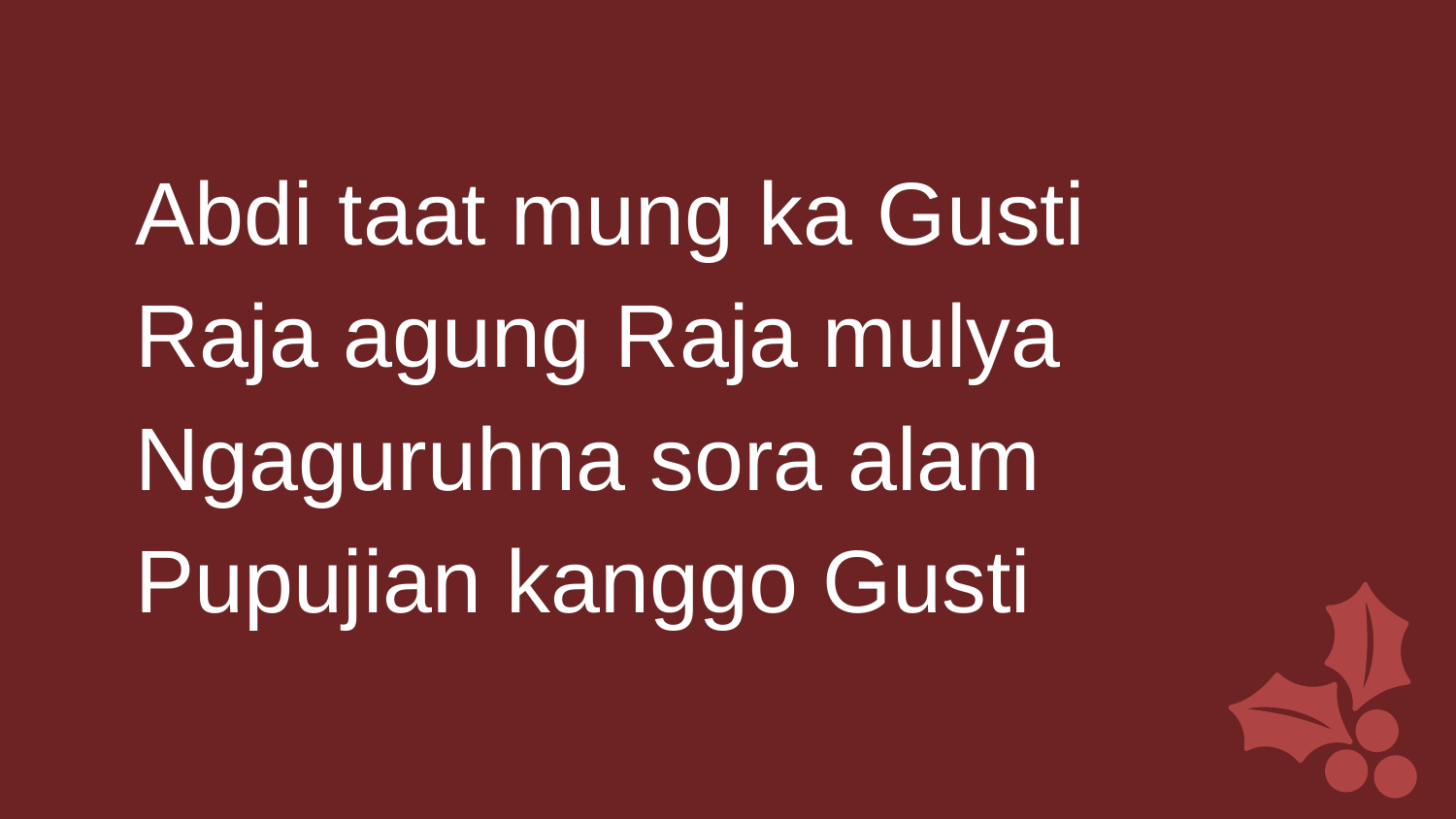

Abdi taat mung ka Gusti
Raja agung Raja mulya
Ngaguruhna sora alam
Pupujian kanggo Gusti